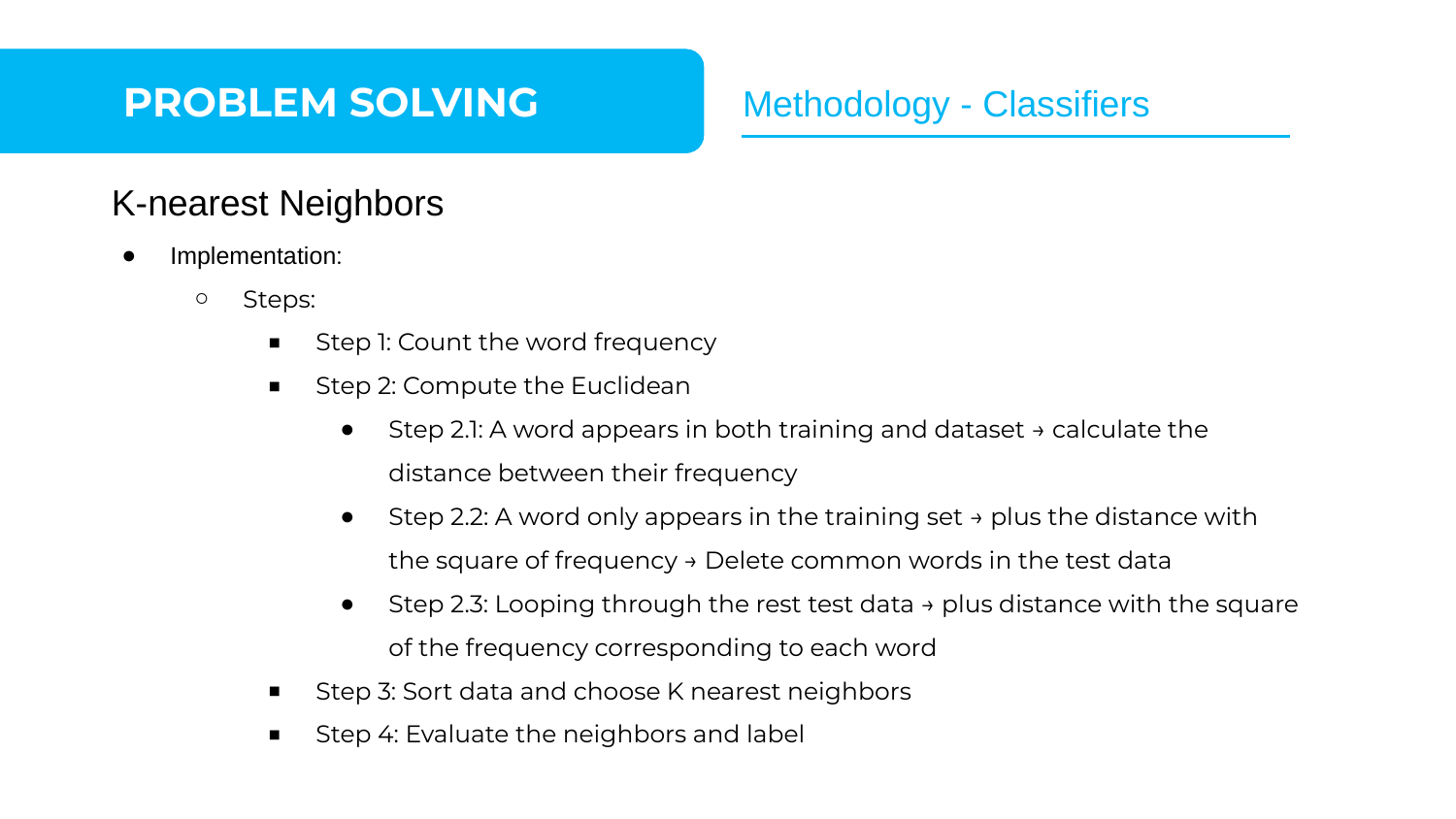

Apply Machine Learning
INTRODUCTION
PROBLEM SOLVING
Methodology - Classifiers
K-nearest Neighbors

Implementation:
Steps:
Step 1: Count the word frequency
Step 2: Compute the Euclidean
Step 2.1: A word appears in both training and dataset → calculate the distance between their frequency
Step 2.2: A word only appears in the training set → plus the distance with the square of frequency → Delete common words in the test data
Step 2.3: Looping through the rest test data → plus distance with the square of the frequency corresponding to each word
Step 3: Sort data and choose K nearest neighbors
Step 4: Evaluate the neighbors and label